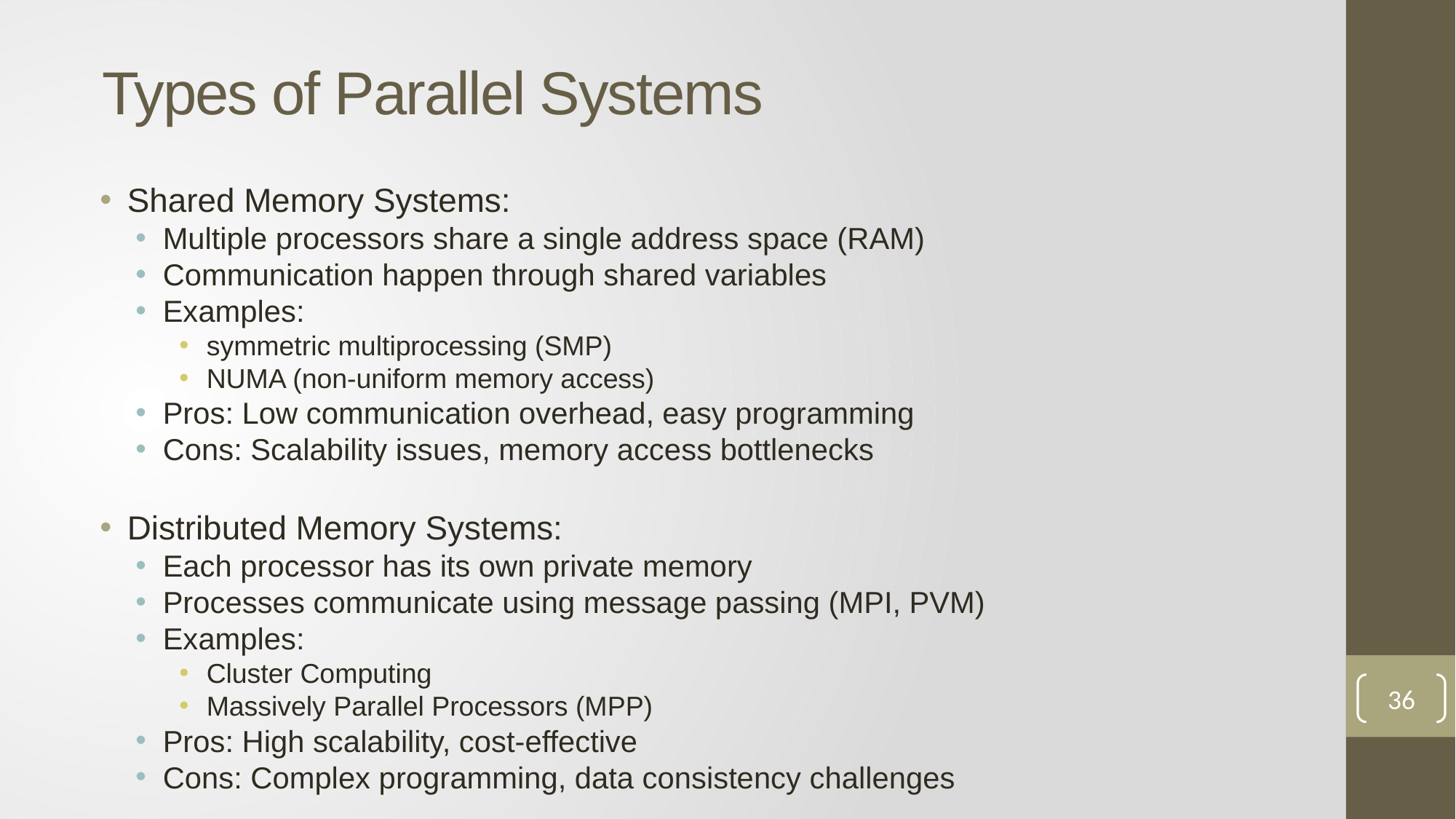

# Types of Parallel Systems
Shared Memory Systems:
Multiple processors share a single address space (RAM)
Communication happen through shared variables
Examples:
symmetric multiprocessing (SMP)
NUMA (non-uniform memory access)
Pros: Low communication overhead, easy programming
Cons: Scalability issues, memory access bottlenecks

Distributed Memory Systems:
Each processor has its own private memory
Processes communicate using message passing (MPI, PVM)
Examples:
Cluster Computing
Massively Parallel Processors (MPP)
Pros: High scalability, cost-effective
Cons: Complex programming, data consistency challenges
36